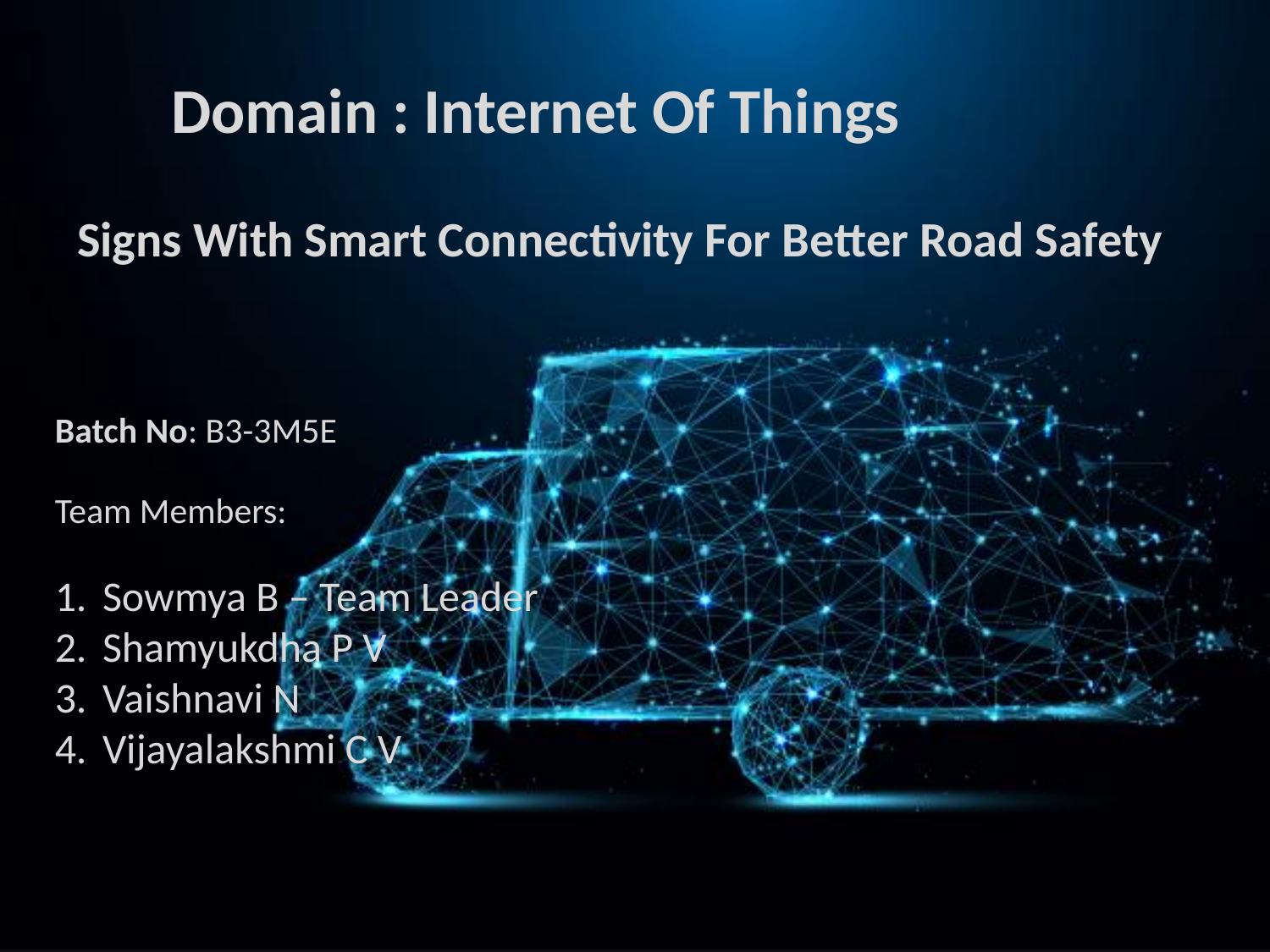

Domain : Internet Of Things
  Signs With Smart Connectivity For Better Road Safety

Batch No: B3-3M5E

Team Members:

Sowmya B – Team Leader
Shamyukdha P V
Vaishnavi N
Vijayalakshmi C V